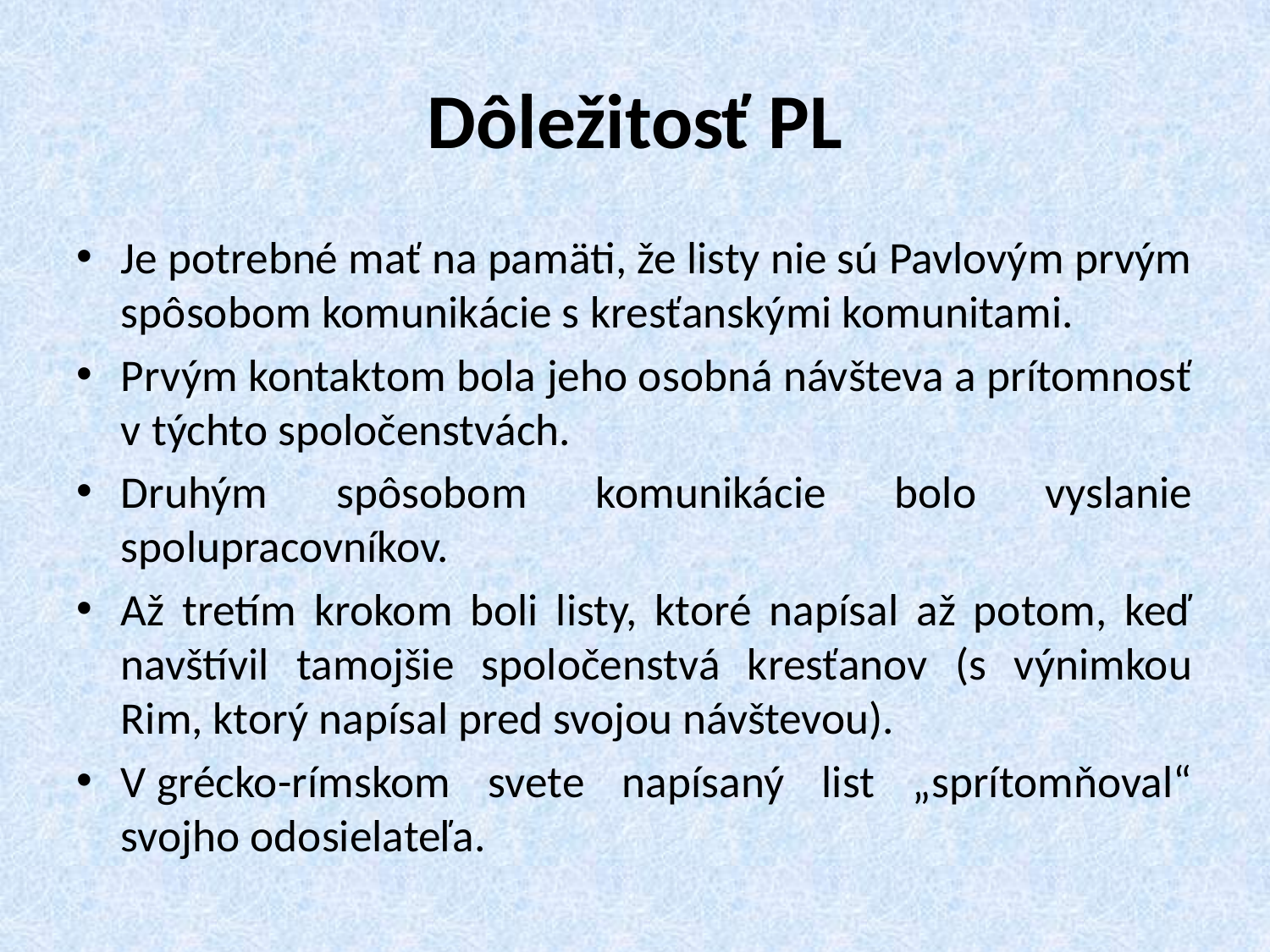

# Dôležitosť PL
Je potrebné mať na pamäti, že listy nie sú Pavlovým prvým spôsobom komunikácie s kresťanskými komunitami.
Prvým kontaktom bola jeho osobná návšteva a prítomnosť v týchto spoločenstvách.
Druhým spôsobom komunikácie bolo vyslanie spolupracovníkov.
Až tretím krokom boli listy, ktoré napísal až potom, keď navštívil tamojšie spoločenstvá kresťanov (s výnimkou Rim, ktorý napísal pred svojou návštevou).
V grécko-rímskom svete napísaný list „sprítomňoval“ svojho odosielateľa.